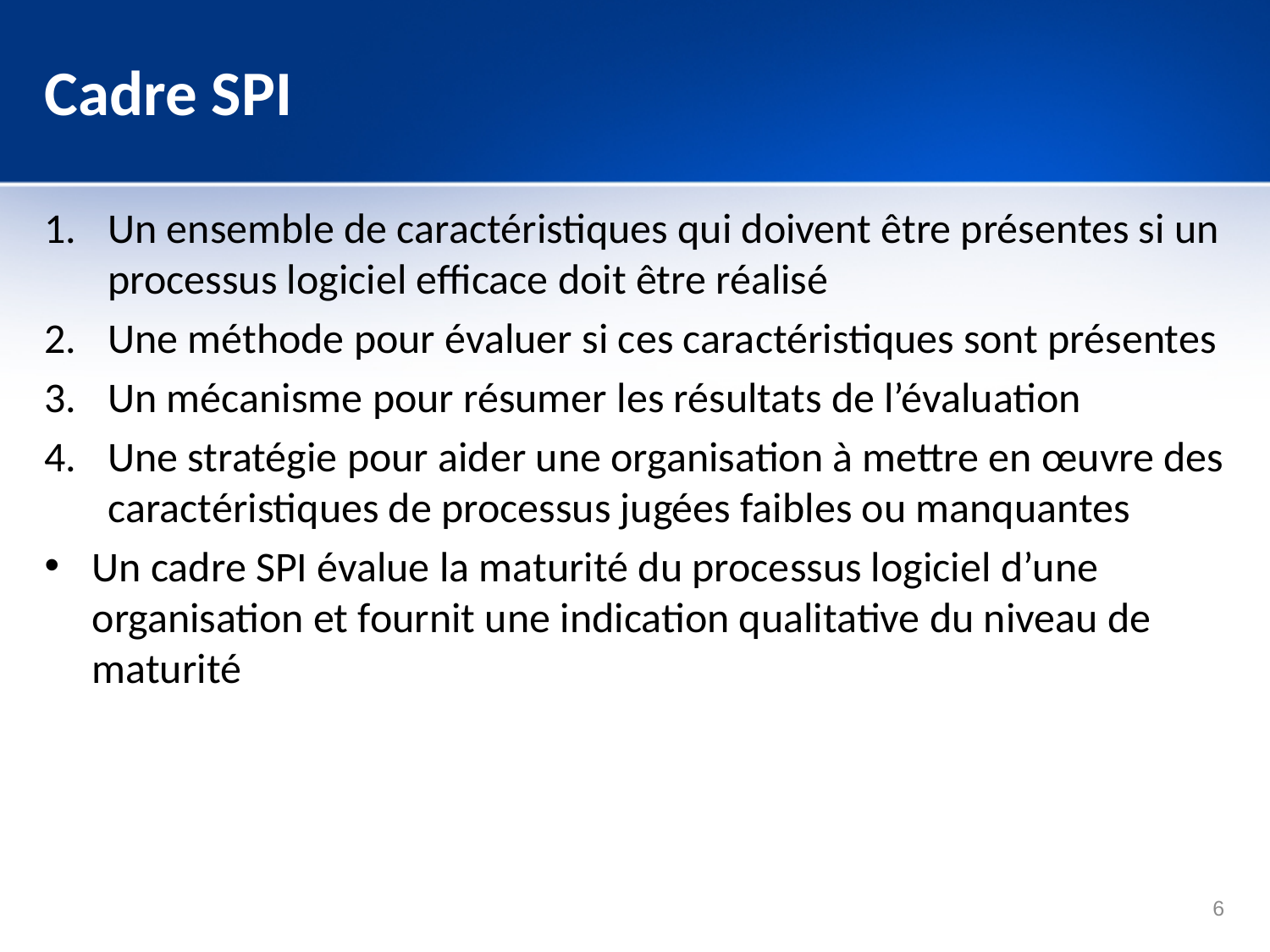

# Cadre SPI
Un ensemble de caractéristiques qui doivent être présentes si un processus logiciel efficace doit être réalisé
Une méthode pour évaluer si ces caractéristiques sont présentes
Un mécanisme pour résumer les résultats de l’évaluation
Une stratégie pour aider une organisation à mettre en œuvre des caractéristiques de processus jugées faibles ou manquantes
Un cadre SPI évalue la maturité du processus logiciel d’une organisation et fournit une indication qualitative du niveau de maturité

6